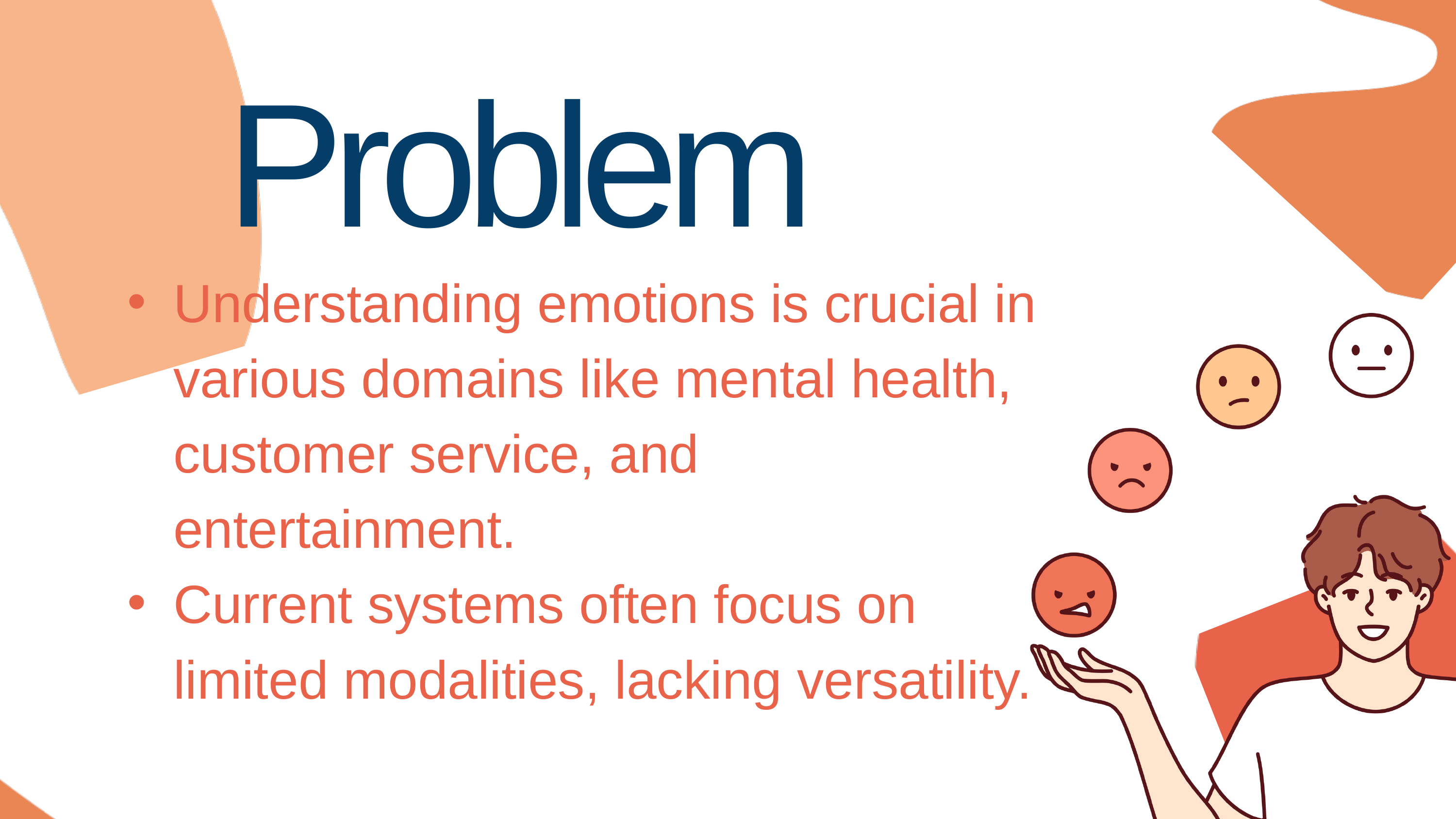

Problem
Understanding emotions is crucial in various domains like mental health, customer service, and entertainment.
Current systems often focus on limited modalities, lacking versatility.